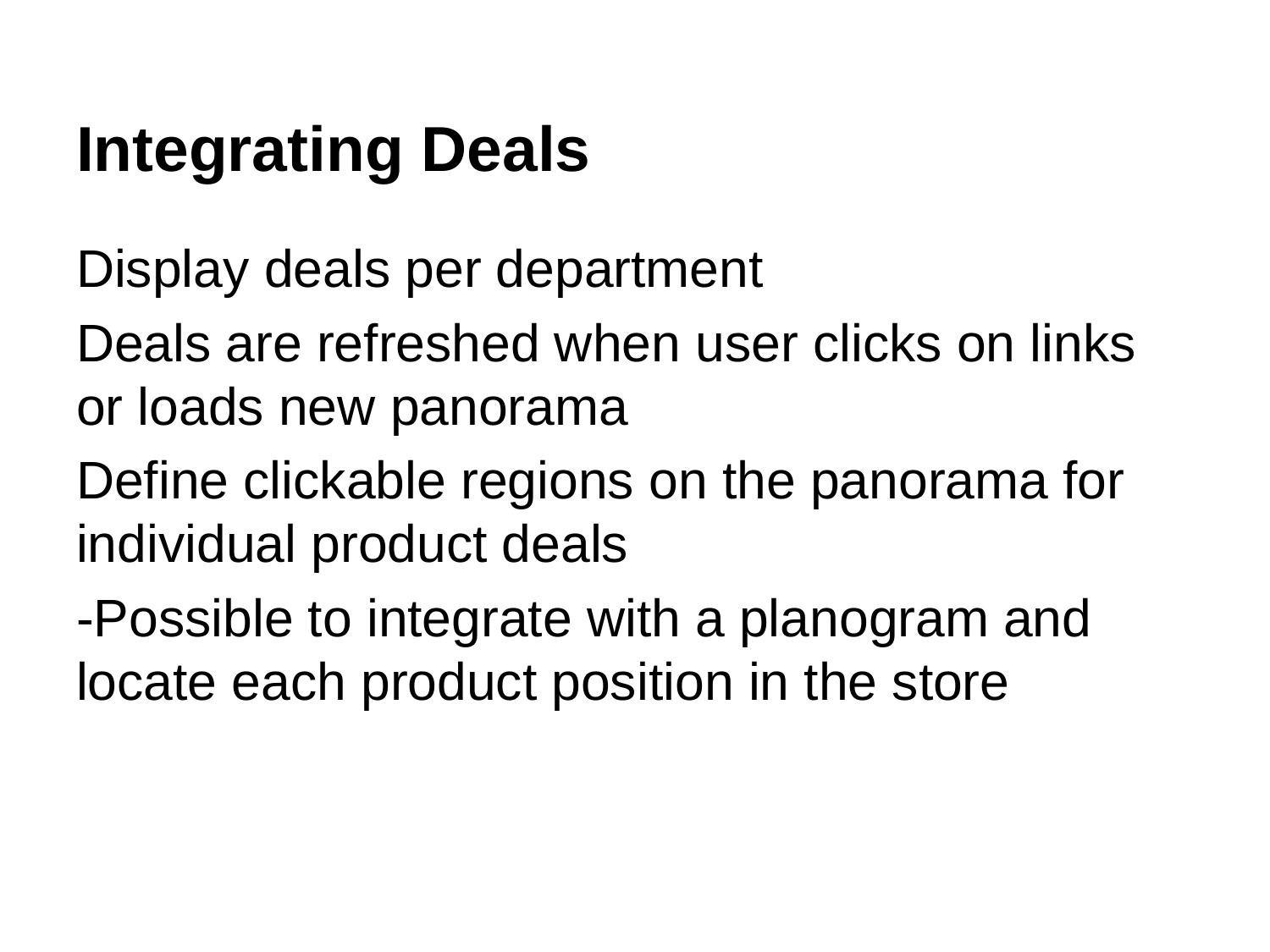

# Integrating Deals
Display deals per department
Deals are refreshed when user clicks on links or loads new panorama
Define clickable regions on the panorama for individual product deals
-Possible to integrate with a planogram and locate each product position in the store